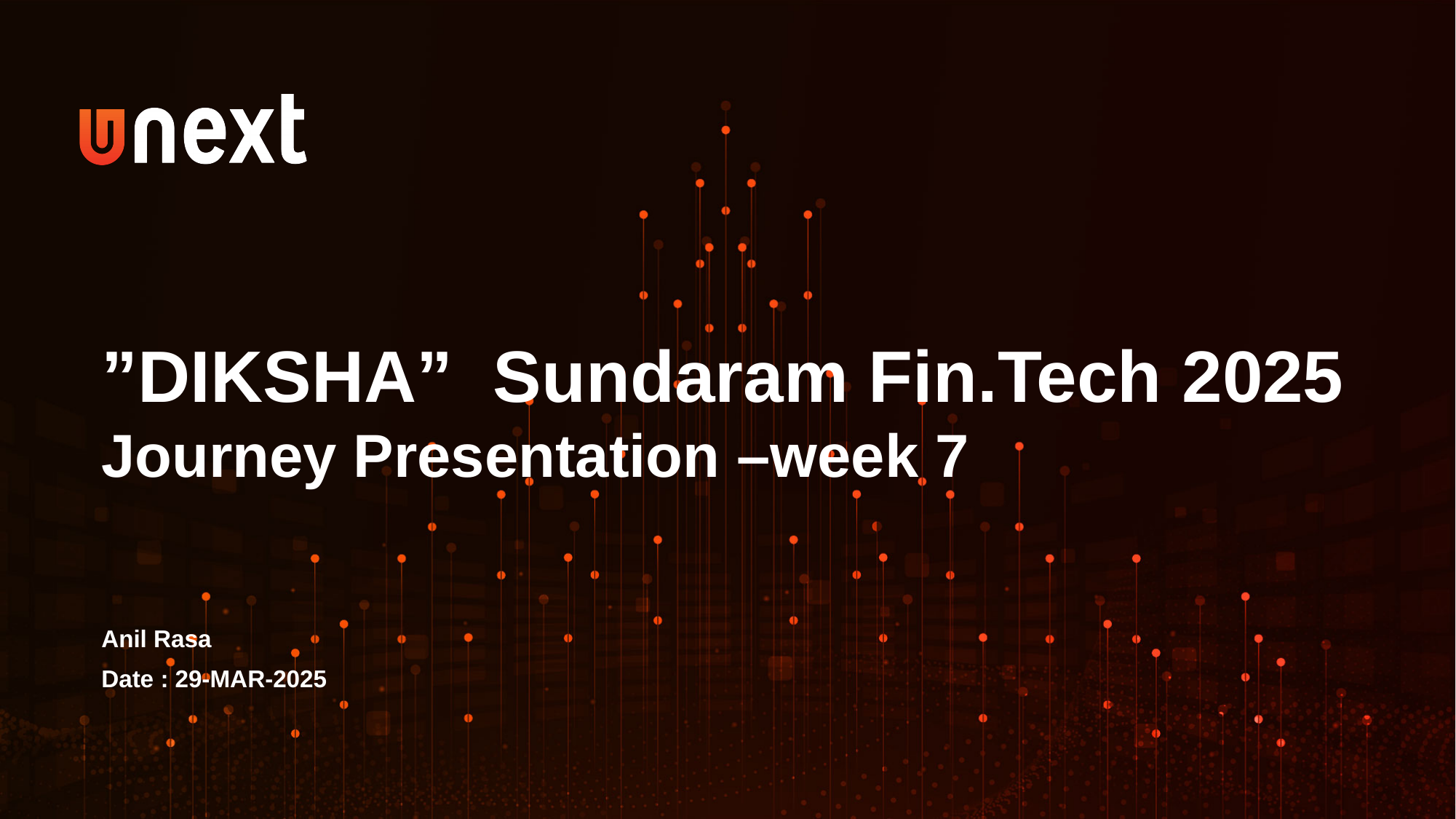

”DIKSHA”  Sundaram Fin.Tech 2025
Journey Presentation –week 7
Anil Rasa
Date : 29-MAR-2025